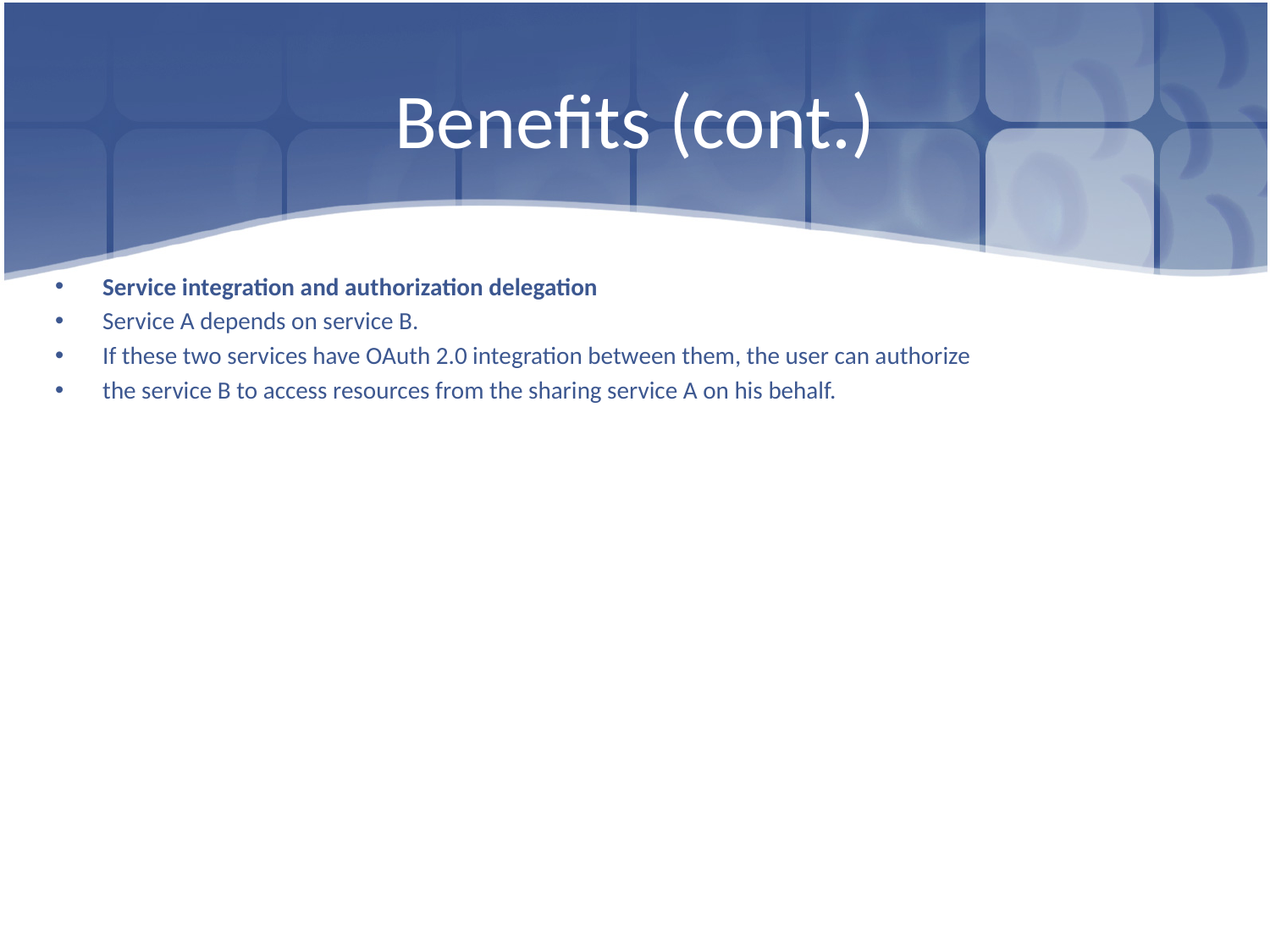

# Benefits (cont.)
Service integration and authorization delegation
Service A depends on service B.
If these two services have OAuth 2.0 integration between them, the user can authorize
the service B to access resources from the sharing service A on his behalf.